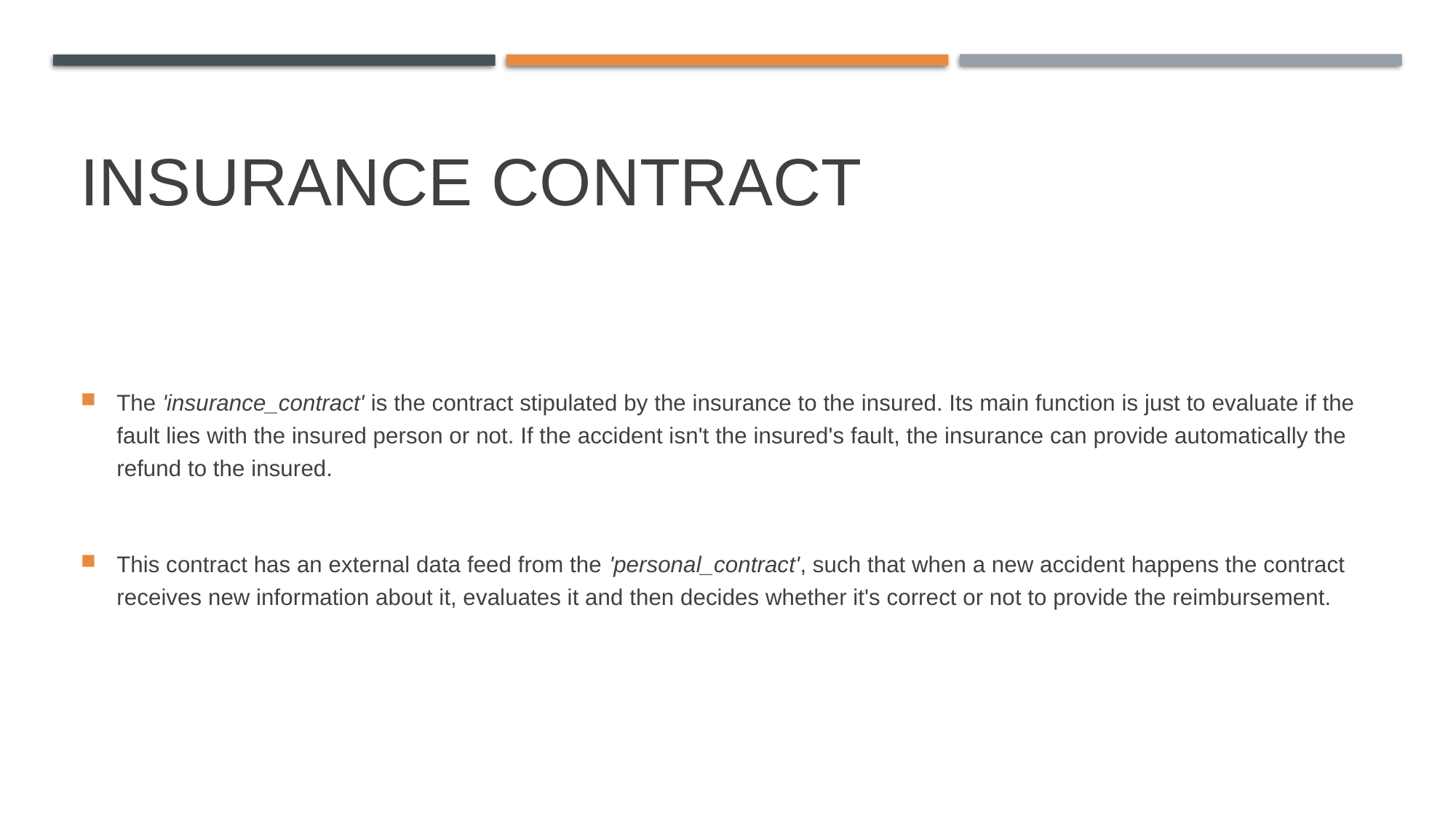

# INSURANCE CONTRACT
The 'insurance_contract' is the contract stipulated by the insurance to the insured. Its main function is just to evaluate if the fault lies with the insured person or not. If the accident isn't the insured's fault, the insurance can provide automatically the refund to the insured.

This contract has an external data feed from the 'personal_contract', such that when a new accident happens the contract receives new information about it, evaluates it and then decides whether it's correct or not to provide the reimbursement.